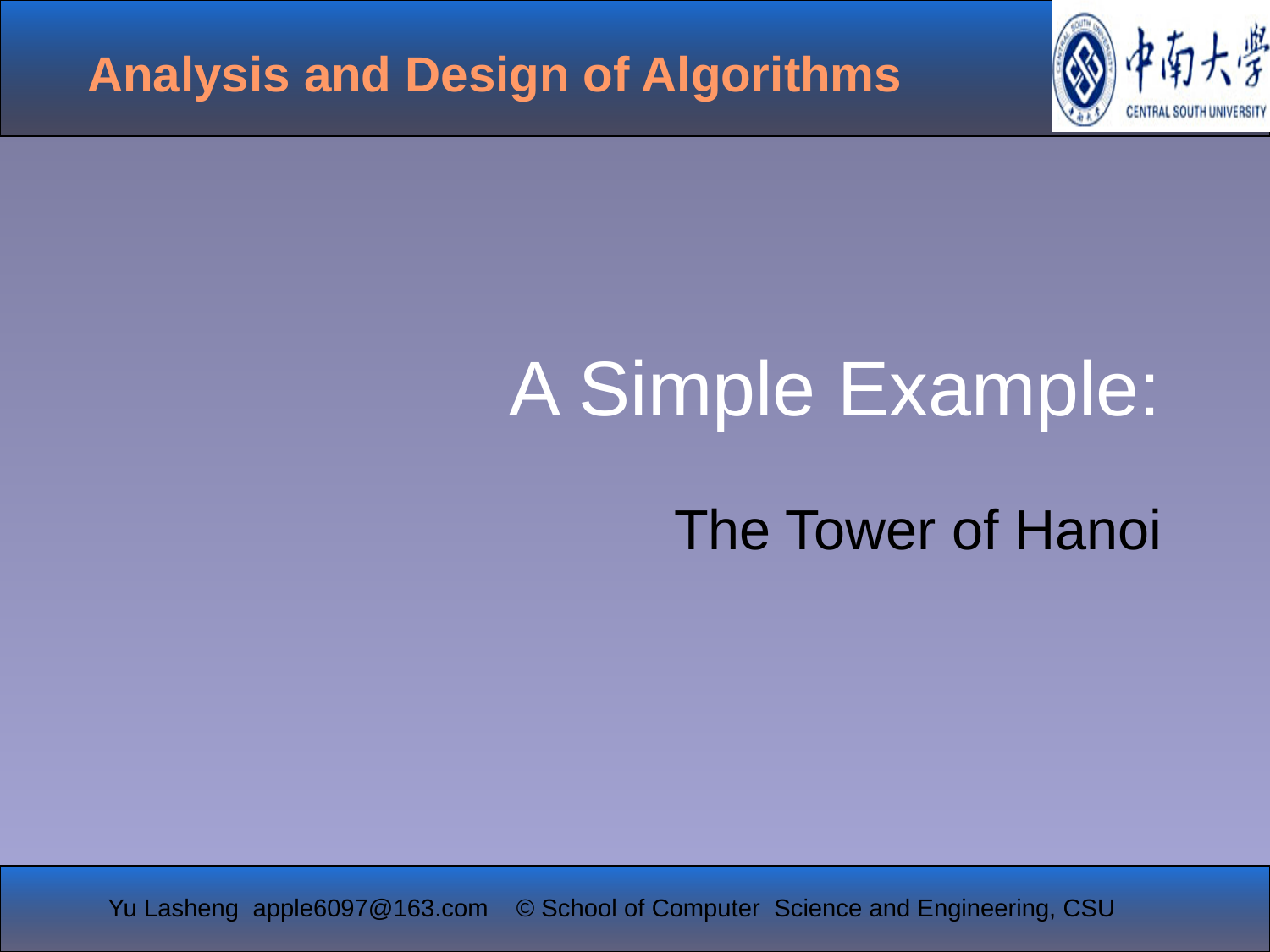

# A Simple Example:
The Tower of Hanoi